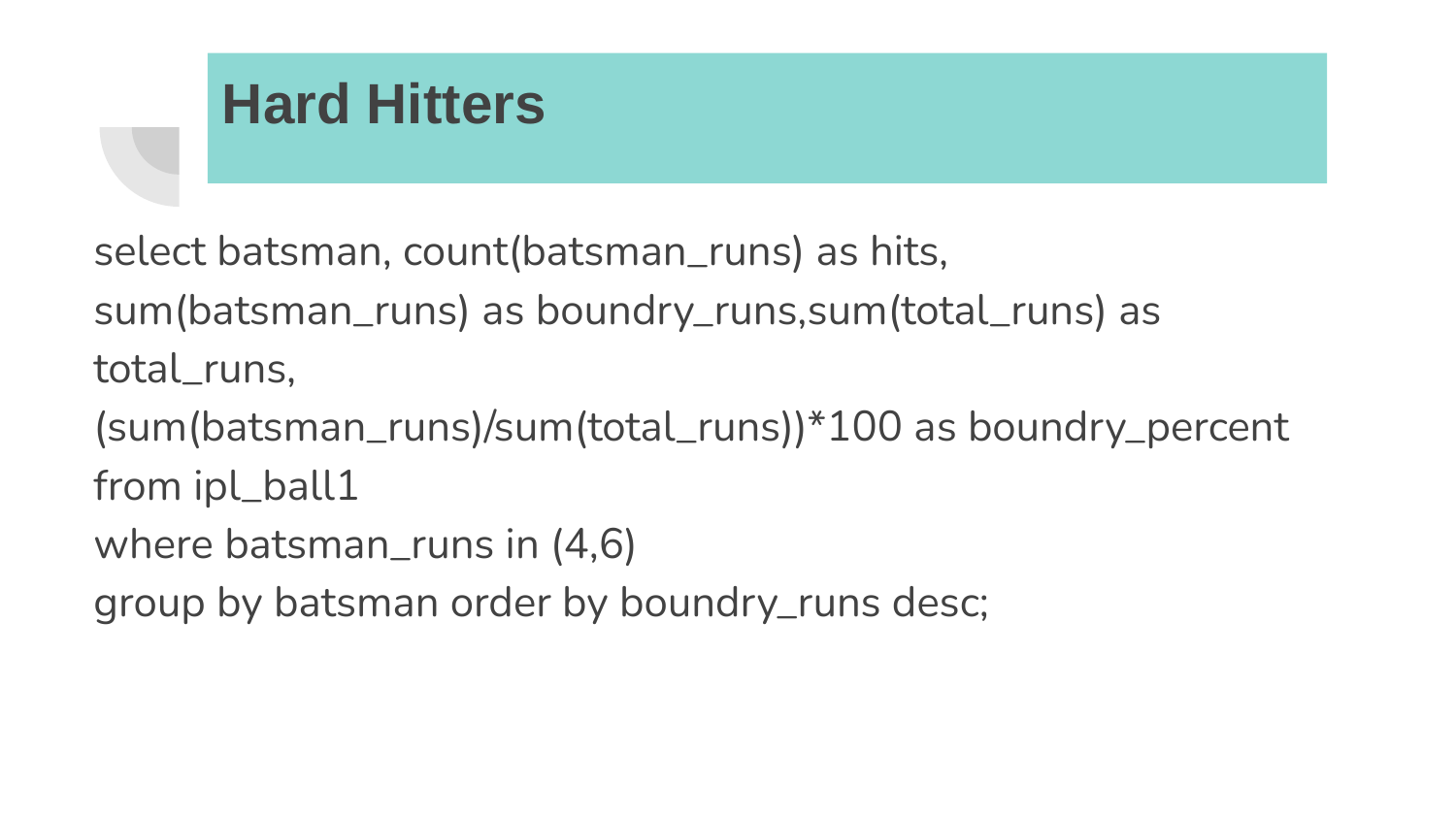

# Hard Hitters
select batsman, count(batsman_runs) as hits, sum(batsman_runs) as boundry_runs,sum(total_runs) as total_runs,
(sum(batsman_runs)/sum(total_runs))*100 as boundry_percent
from ipl_ball1
where batsman_runs in (4,6)
group by batsman order by boundry_runs desc;